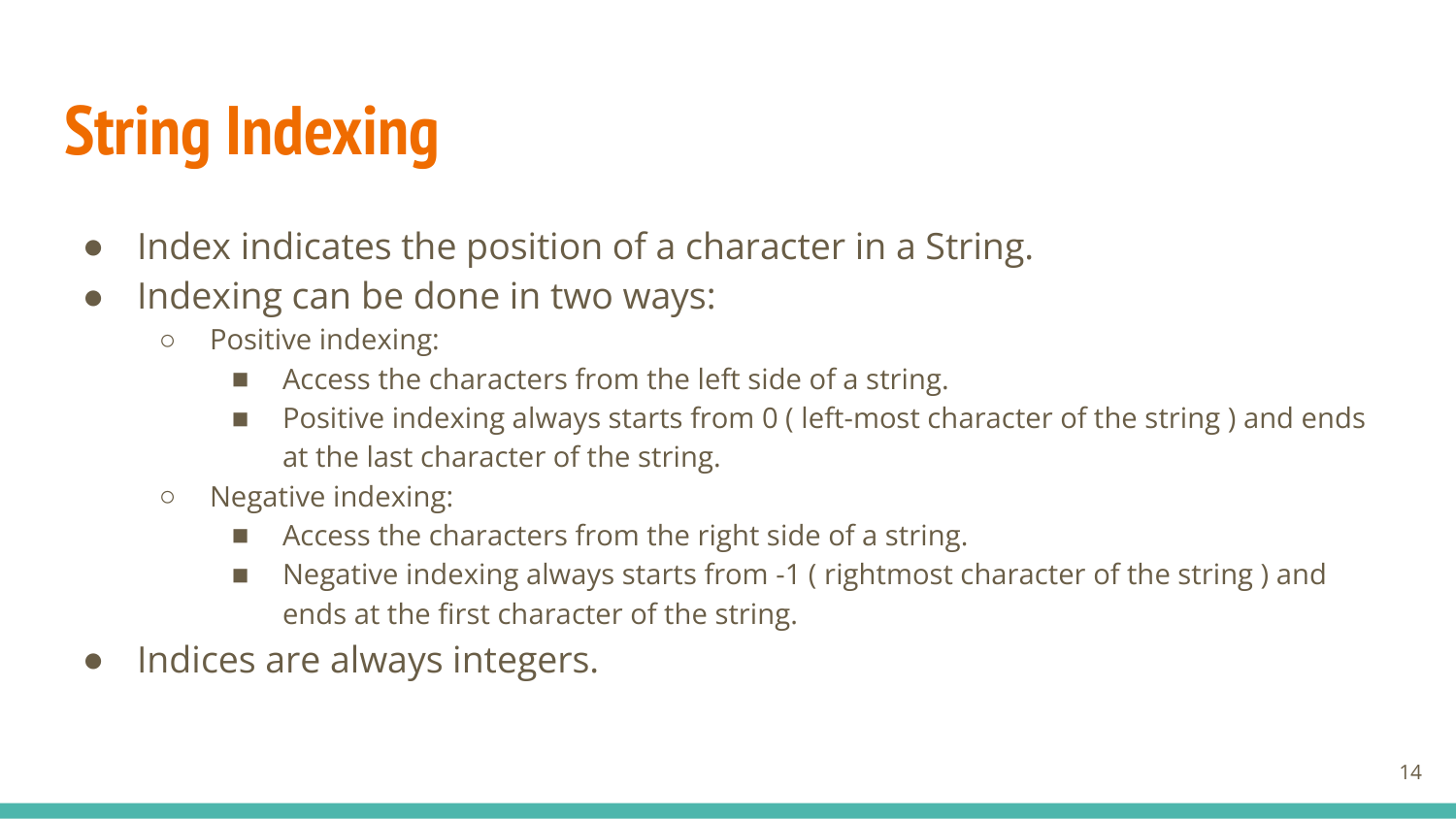

# String Indexing
Index indicates the position of a character in a String.
Indexing can be done in two ways:
Positive indexing:
Access the characters from the left side of a string.
Positive indexing always starts from 0 ( left-most character of the string ) and ends at the last character of the string.
Negative indexing:
Access the characters from the right side of a string.
Negative indexing always starts from -1 ( rightmost character of the string ) and ends at the first character of the string.
Indices are always integers.
14